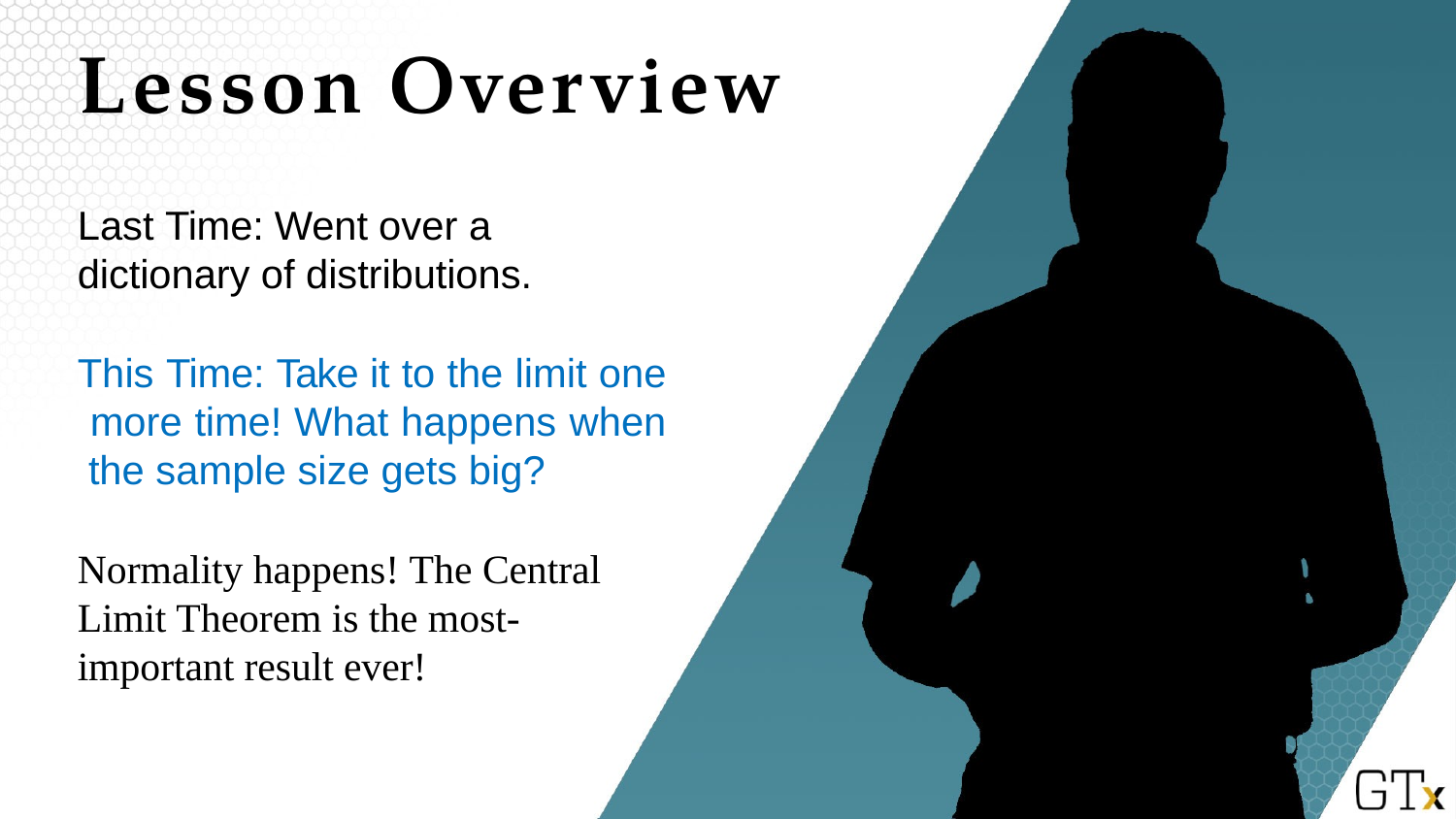

# Lesson Overview
Last Time: Went over a  dictionary of distributions.

This Time: Take it to the limit one  more time! What happens when  the sample size gets big?

Normality happens! The Central  Limit Theorem is the most-  important result ever!